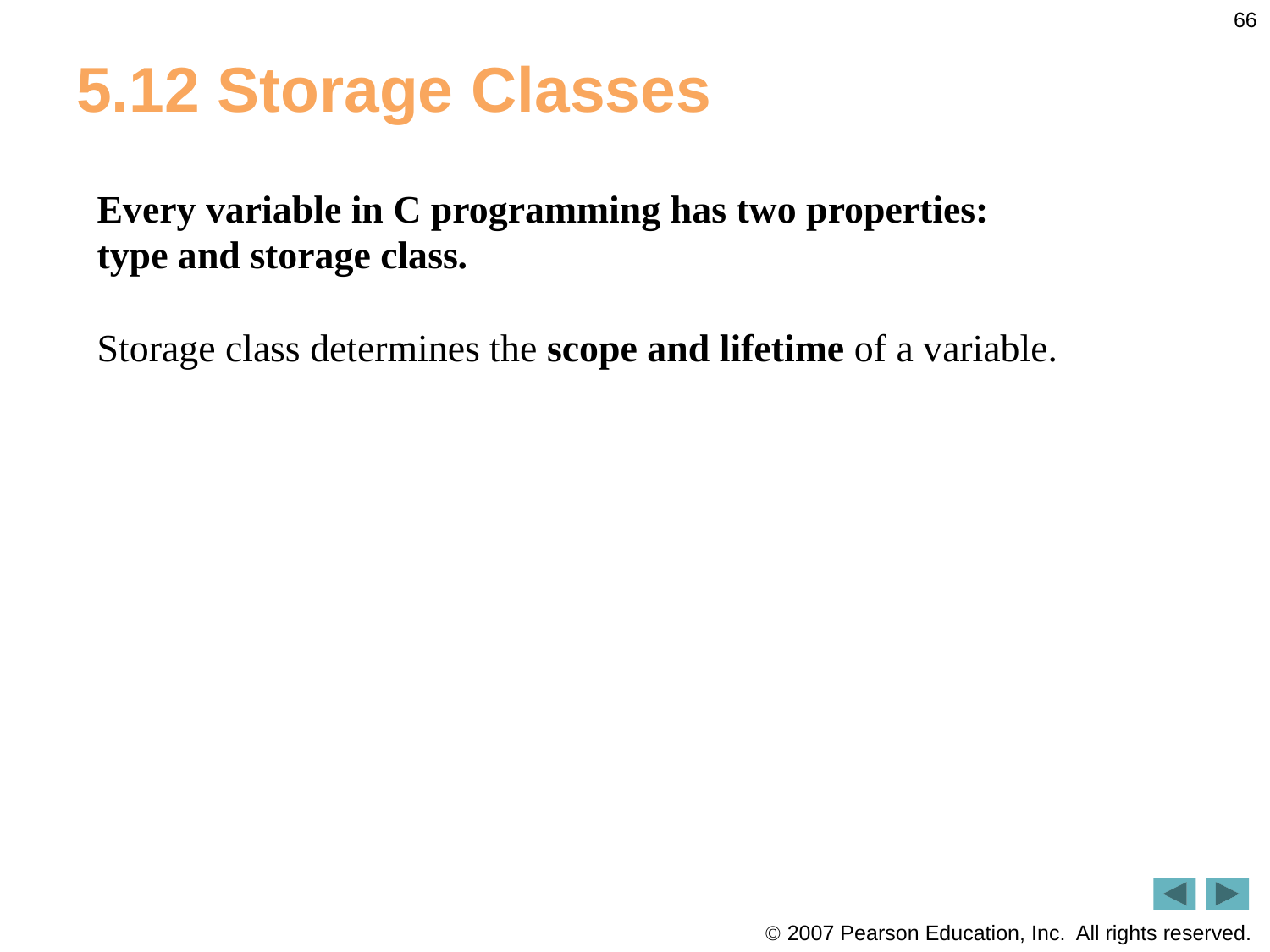

66
# 5.12 Storage Classes
Every variable in C programming has two properties:
type and storage class.

Storage class determines the scope and lifetime of a variable.